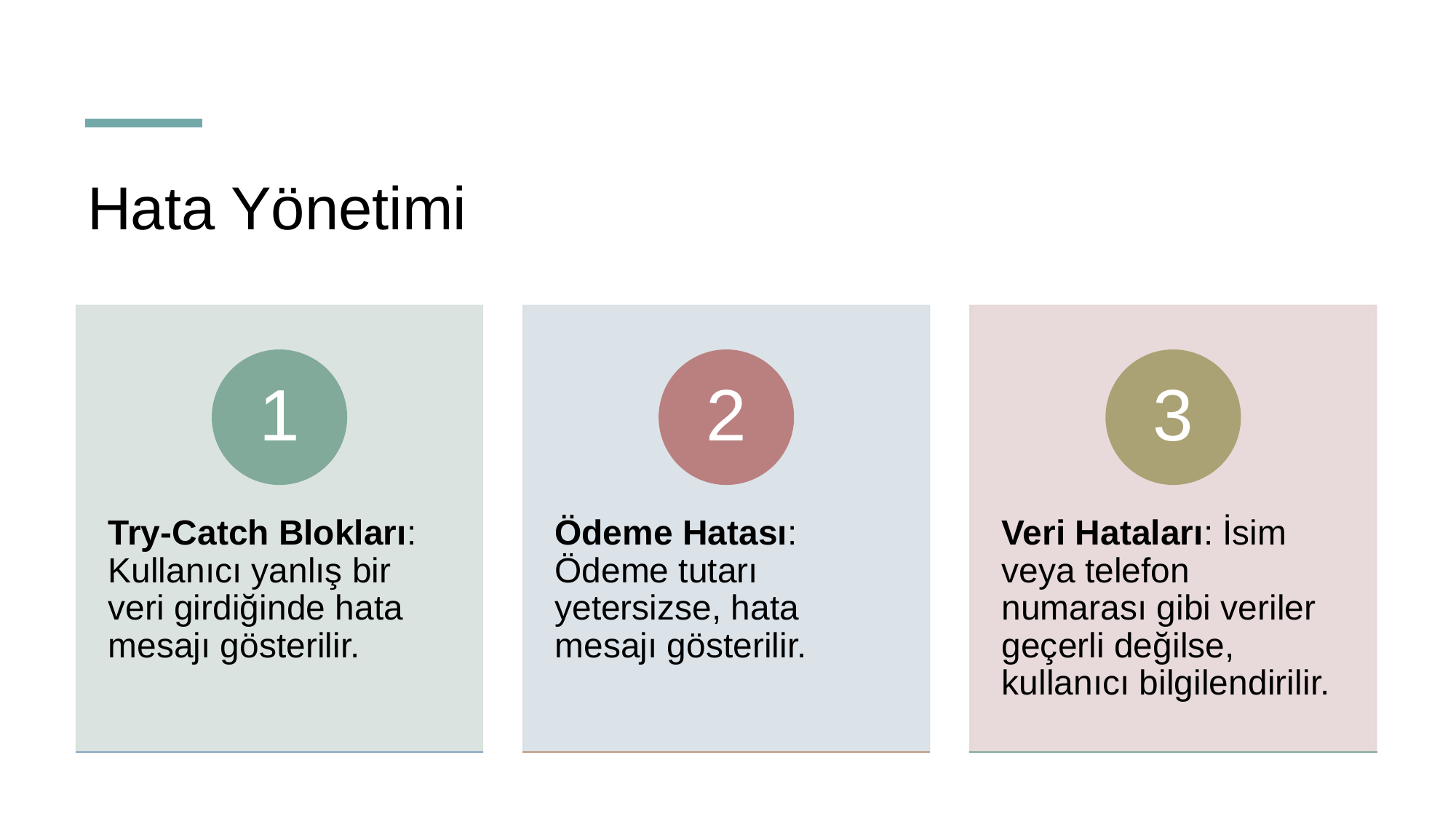

# Hata Yönetimi
Try-Catch Blokları: Kullanıcı yanlış bir veri girdiğinde hata mesajı gösterilir.
1
Ödeme Hatası: Ödeme tutarı yetersizse, hata mesajı gösterilir.
2
Veri Hataları: İsim veya telefon numarası gibi veriler geçerli değilse, kullanıcı bilgilendirilir.
3